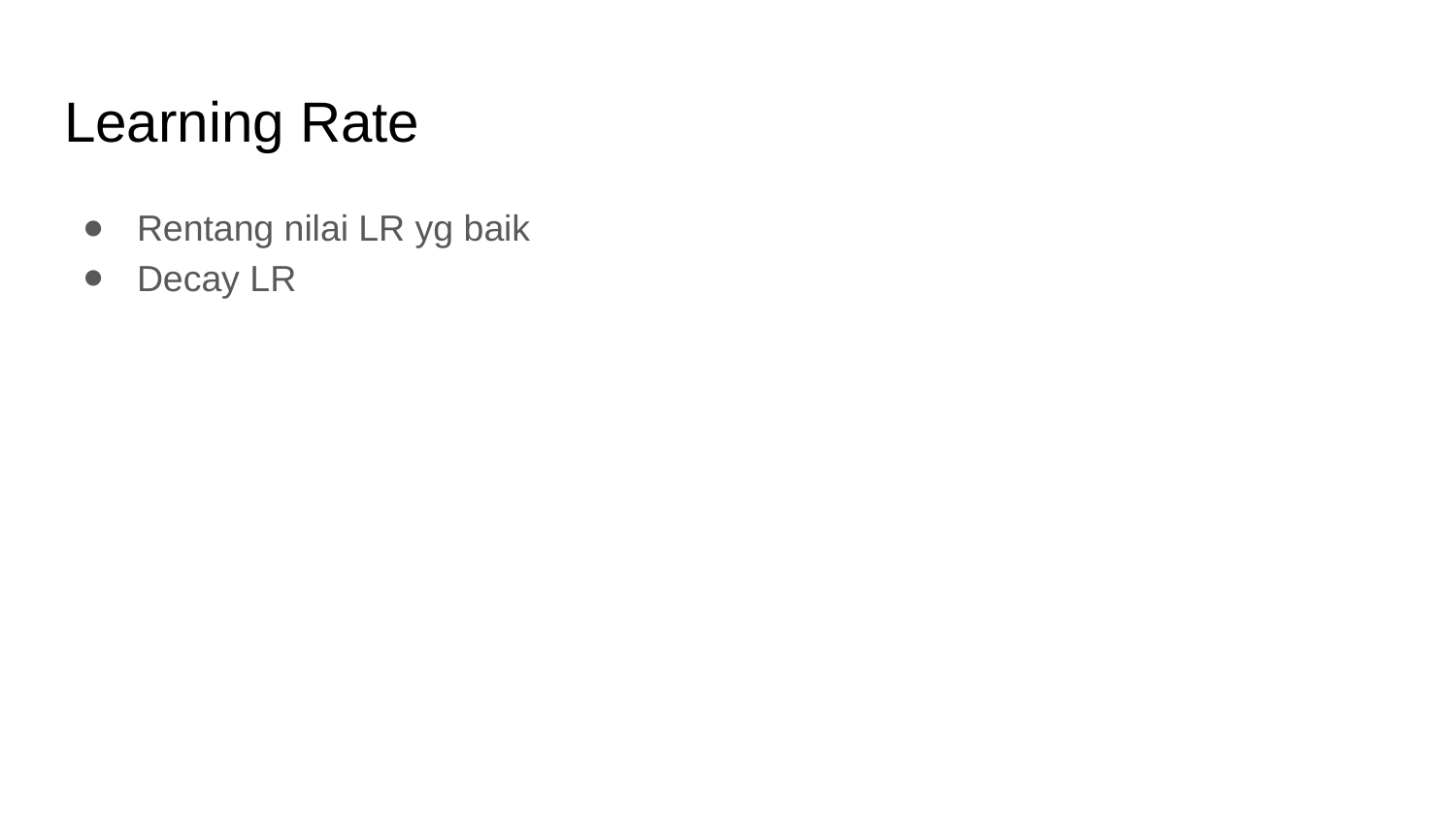

# Learning Rate
Rentang nilai LR yg baik
Decay LR